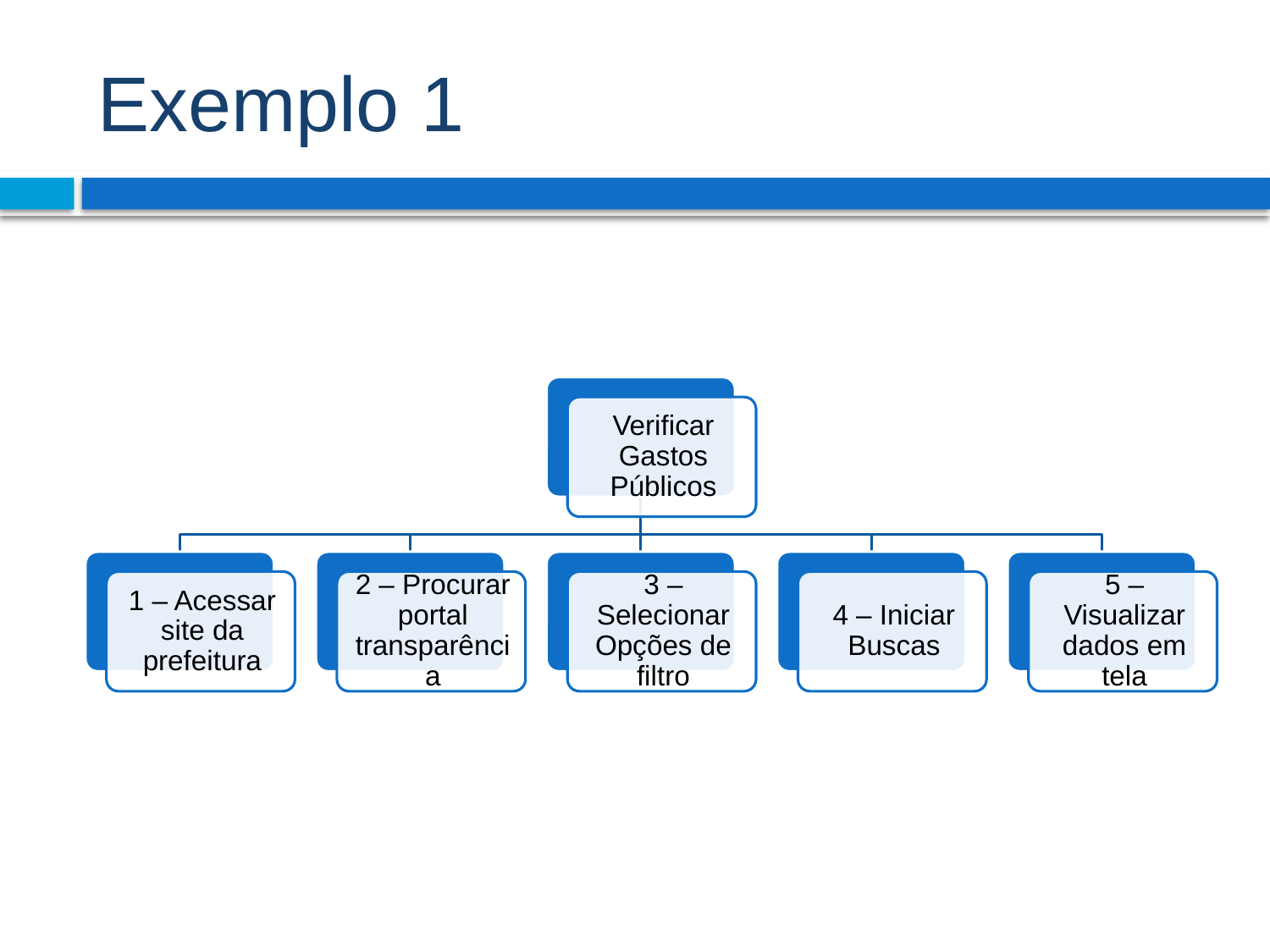

# Exemplo 1
Verificar Gastos Públicos
1 – Acessar site da prefeitura
2 – Procurar portal transparência
3 – Selecionar Opções de filtro
4 – Iniciar Buscas
5 – Visualizar dados em tela